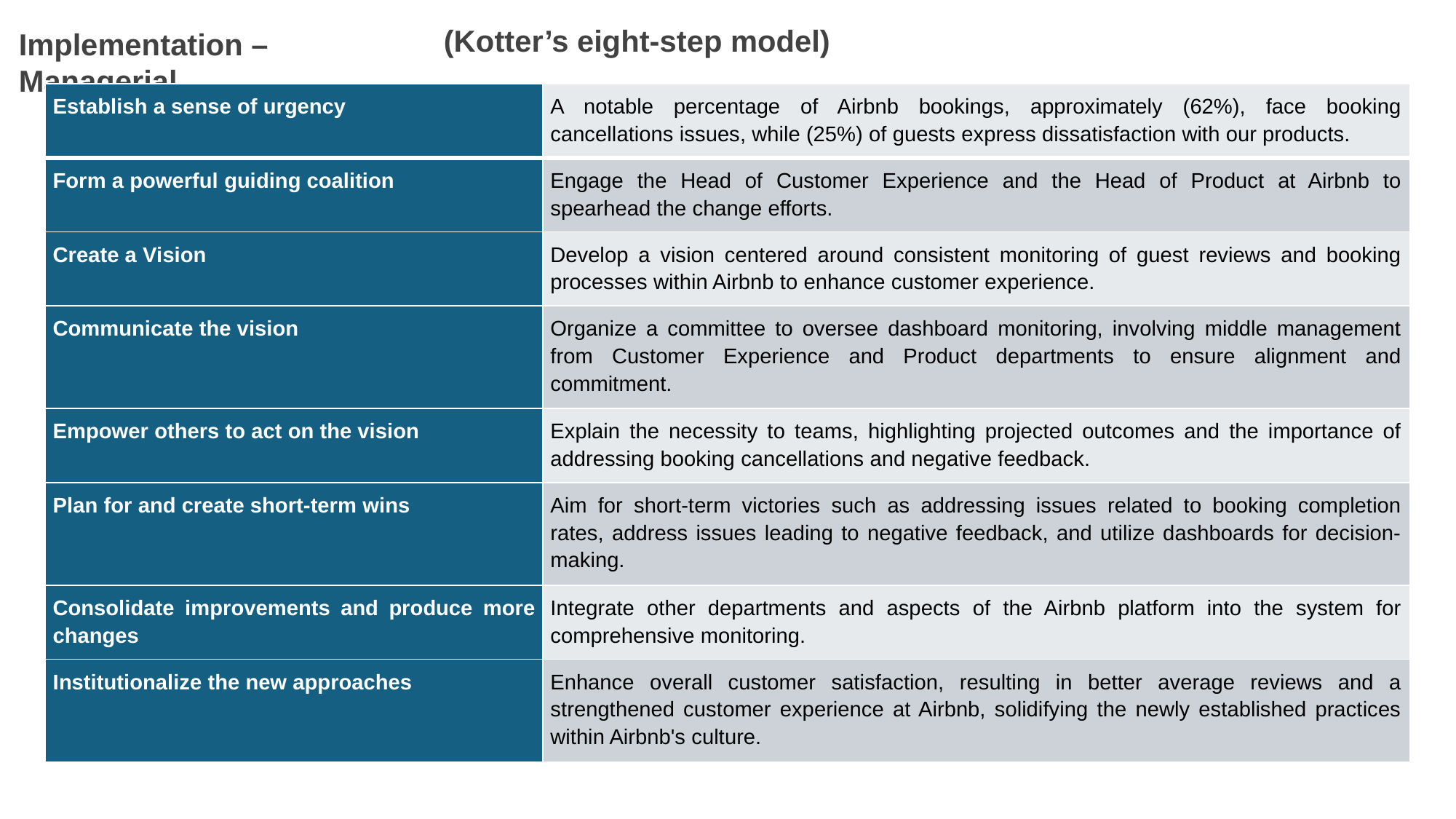

(Kotter’s eight-step model)
Implementation – Managerial
| Establish a sense of urgency | A notable percentage of Airbnb bookings, approximately (62%), face booking cancellations issues, while (25%) of guests express dissatisfaction with our products. |
| --- | --- |
| Form a powerful guiding coalition | Engage the Head of Customer Experience and the Head of Product at Airbnb to spearhead the change efforts. |
| Create a Vision | Develop a vision centered around consistent monitoring of guest reviews and booking processes within Airbnb to enhance customer experience. |
| ​​Communicate the vision | Organize a committee to oversee dashboard monitoring, involving middle management from Customer Experience and Product departments to ensure alignment and commitment. |
| Empower others to act on the vision | Explain the necessity to teams, highlighting projected outcomes and the importance of addressing booking cancellations and negative feedback. |
| Plan for and create short-term wins | Aim for short-term victories such as addressing issues related to booking completion rates, address issues leading to negative feedback, and utilize dashboards for decision-making. |
| Consolidate improvements and produce more changes | Integrate other departments and aspects of the Airbnb platform into the system for comprehensive monitoring. |
| Institutionalize the new approaches | Enhance overall customer satisfaction, resulting in better average reviews and a strengthened customer experience at Airbnb, solidifying the newly established practices within Airbnb's culture. |